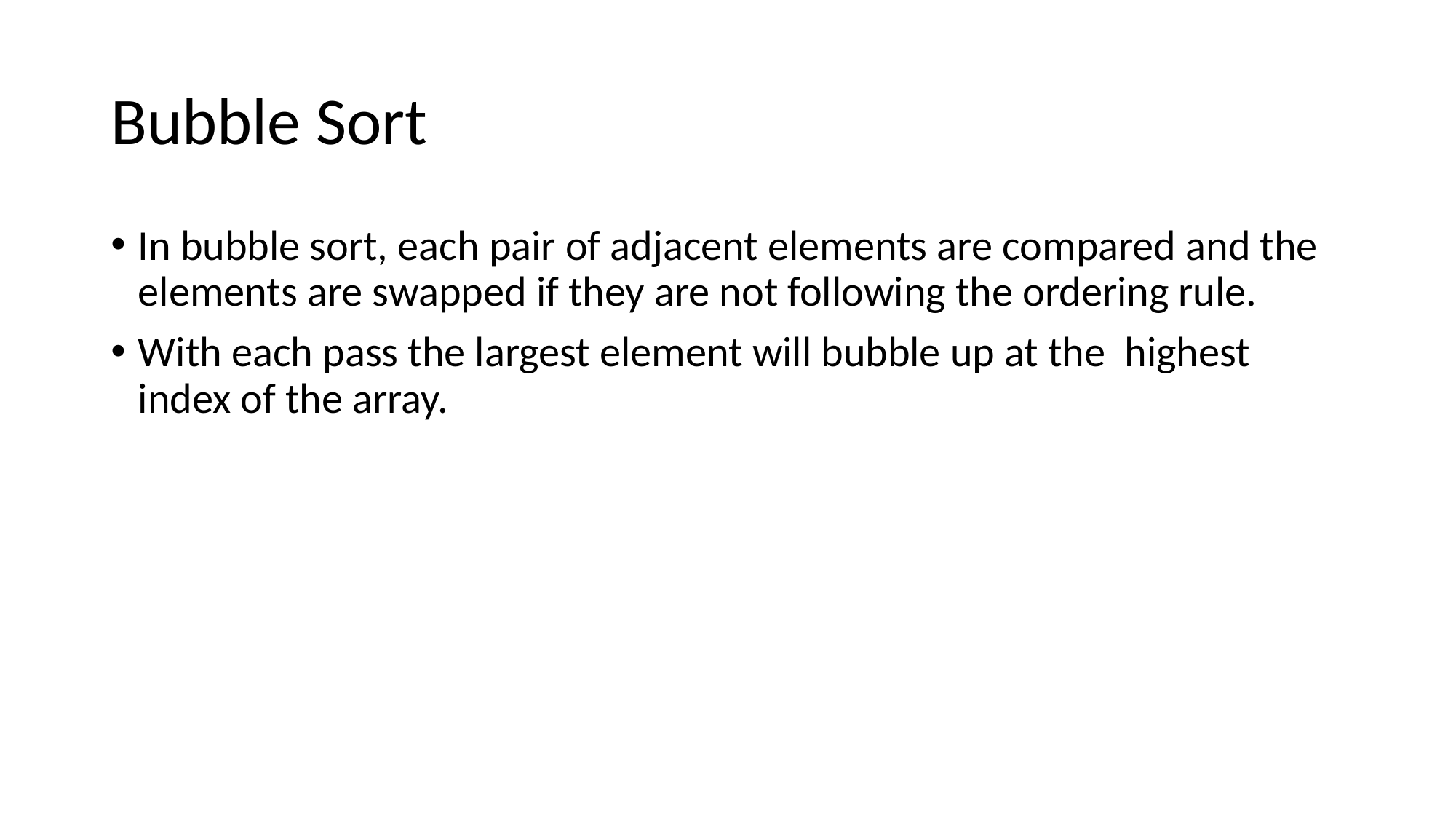

# Bubble Sort
In bubble sort, each pair of adjacent elements are compared and the elements are swapped if they are not following the ordering rule.
With each pass the largest element will bubble up at the  highest index of the array.